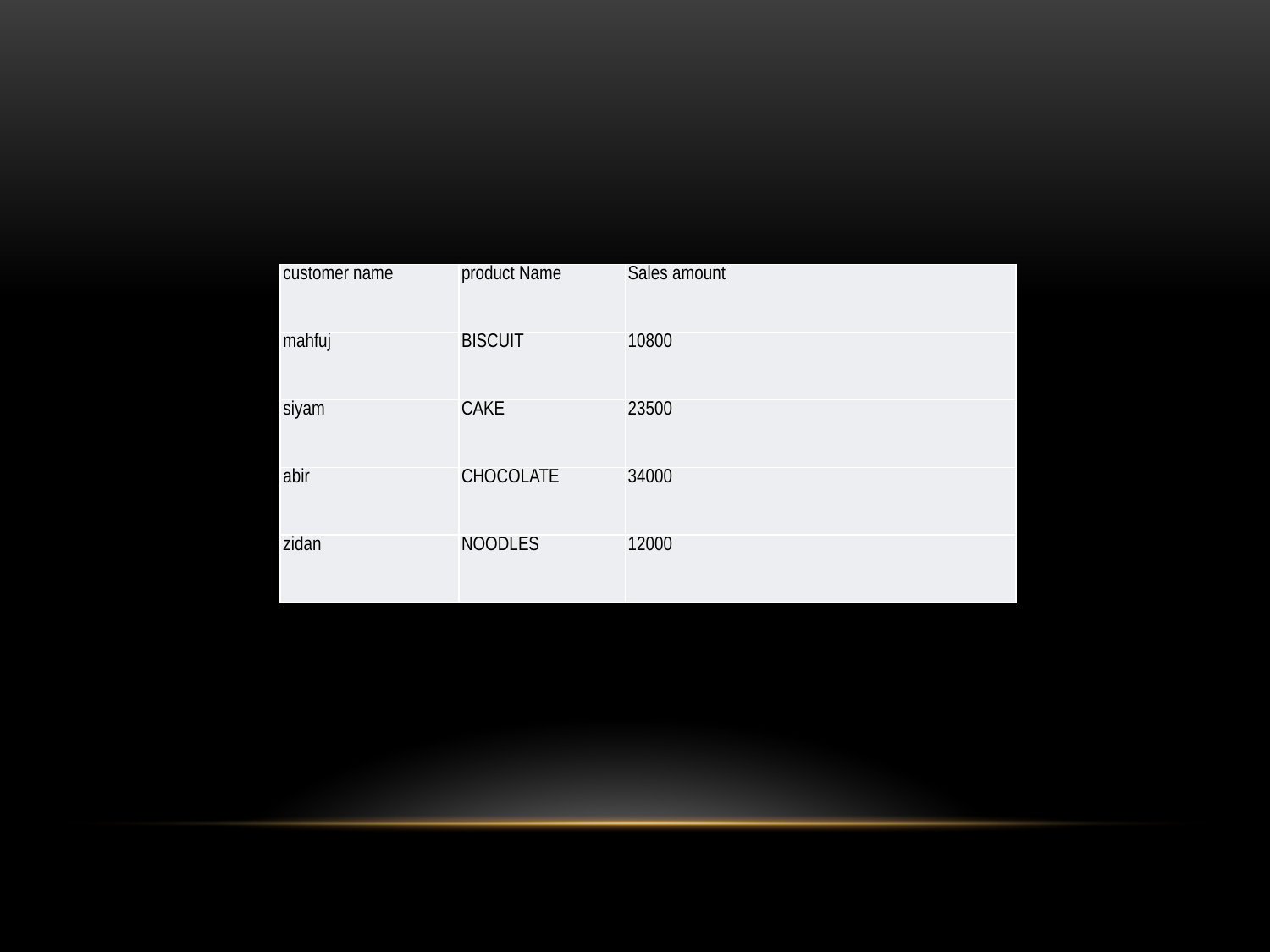

| customer name | product Name | Sales amount |
| --- | --- | --- |
| mahfuj | BISCUIT | 10800 |
| siyam | CAKE | 23500 |
| abir | CHOCOLATE | 34000 |
| zidan | NOODLES | 12000 |